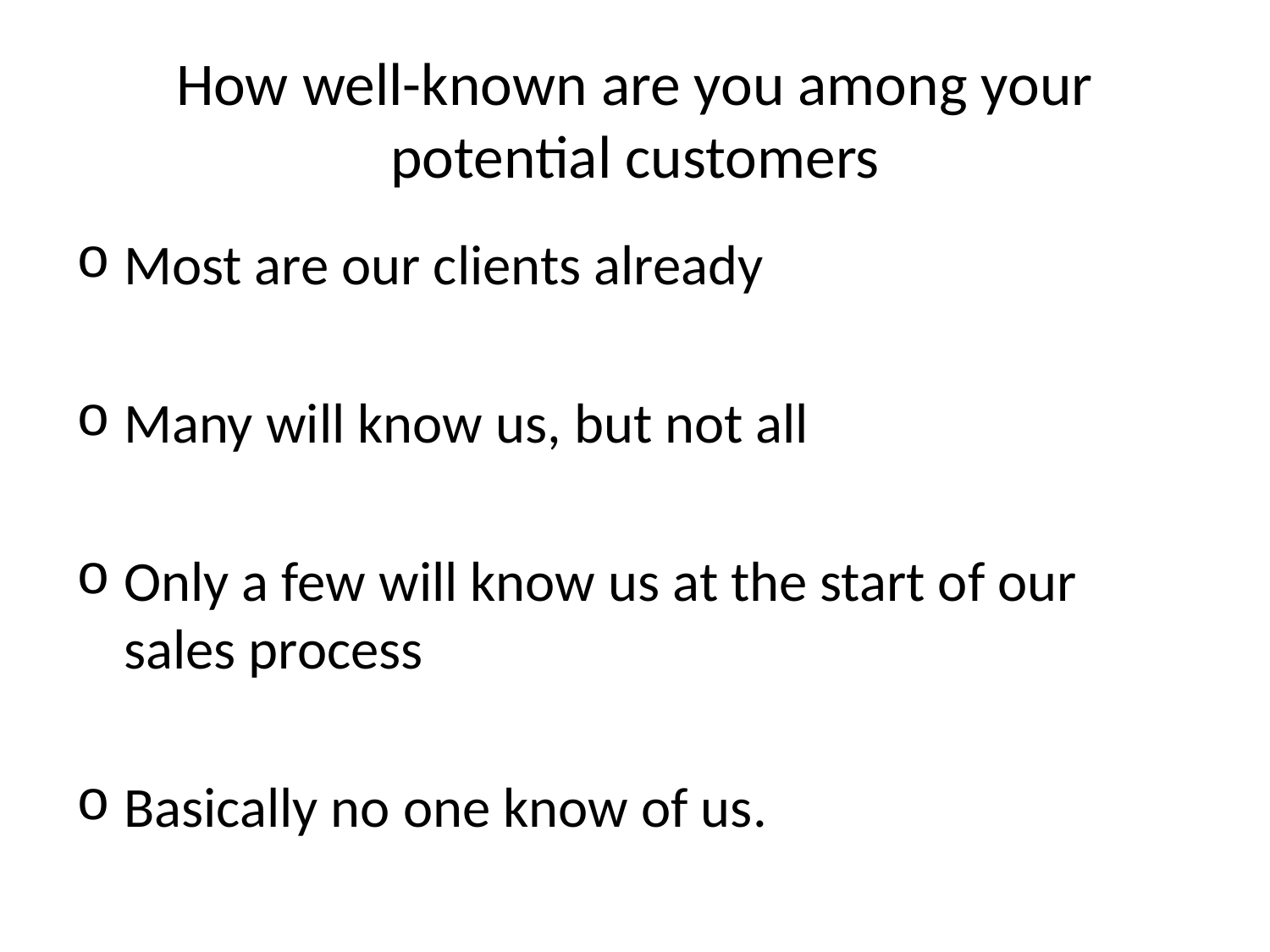

# How well-known are you among your potential customers
Most are our clients already

Many will know us, but not all

Only a few will know us at the start of our sales process

Basically no one know of us.